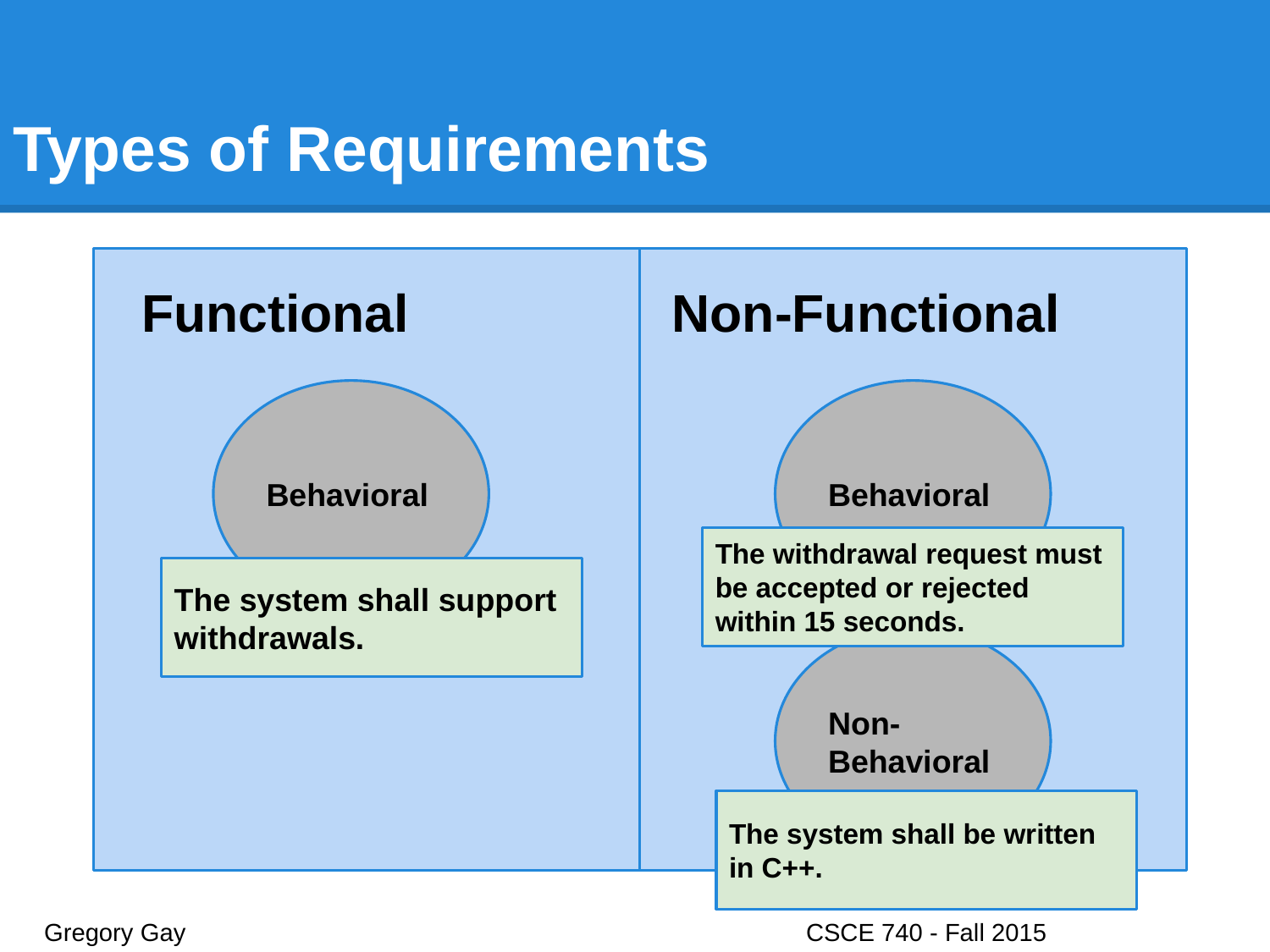

# Types of Requirements

Functional                  Non-Functional
Behavioral
Behavioral
The withdrawal request must be accepted or rejected within 15 seconds.
The system shall support withdrawals.
Non-
Behavioral
The system shall be written in C++.
Gregory Gay					CSCE 740 - Fall 2015								26